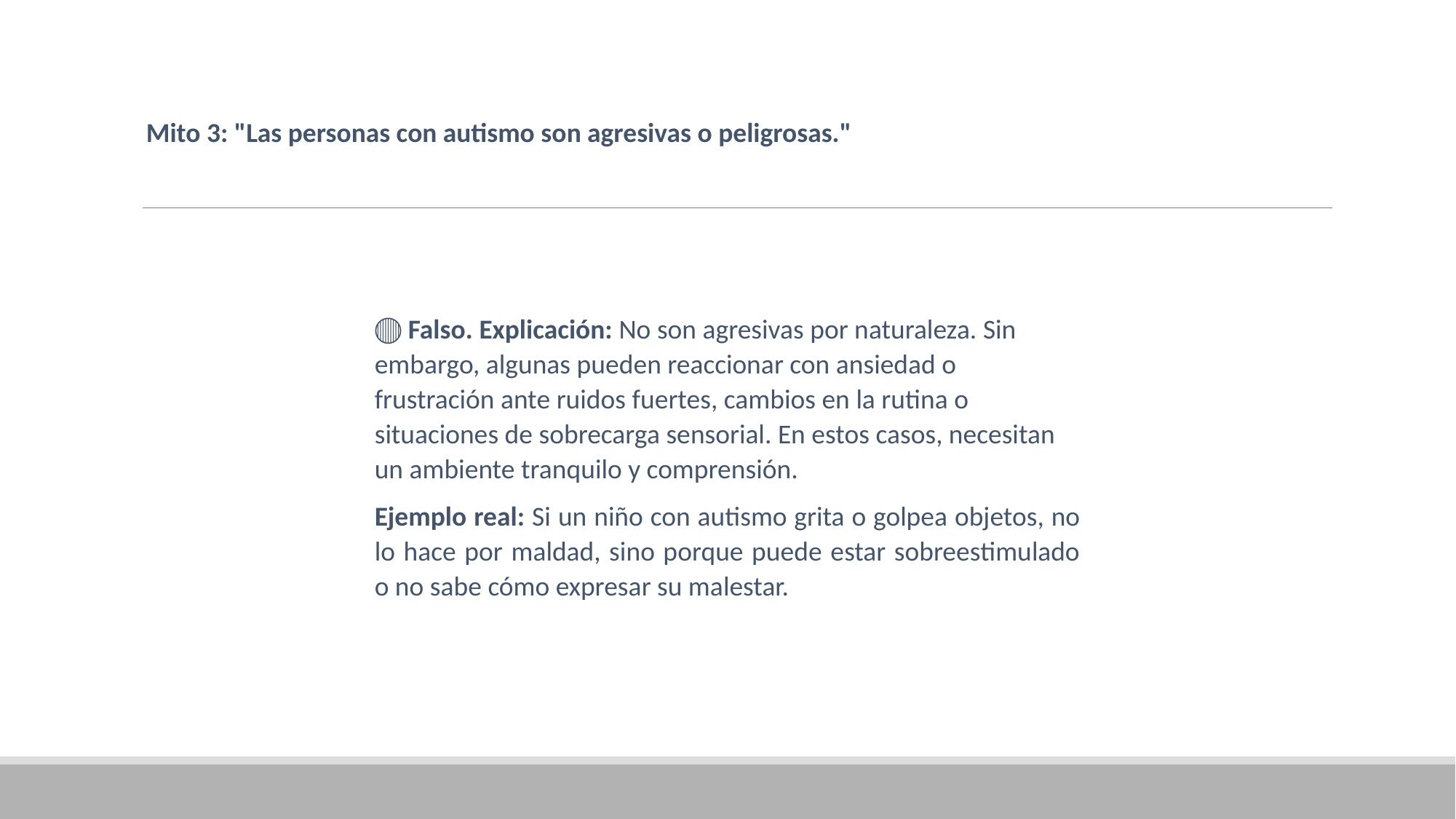

Mito 3: "Las personas con autismo son agresivas o peligrosas."
🔴 Falso. Explicación: No son agresivas por naturaleza. Sin embargo, algunas pueden reaccionar con ansiedad o frustración ante ruidos fuertes, cambios en la rutina o situaciones de sobrecarga sensorial. En estos casos, necesitan un ambiente tranquilo y comprensión.
Ejemplo real: Si un niño con autismo grita o golpea objetos, no lo hace por maldad, sino porque puede estar sobreestimulado o no sabe cómo expresar su malestar.